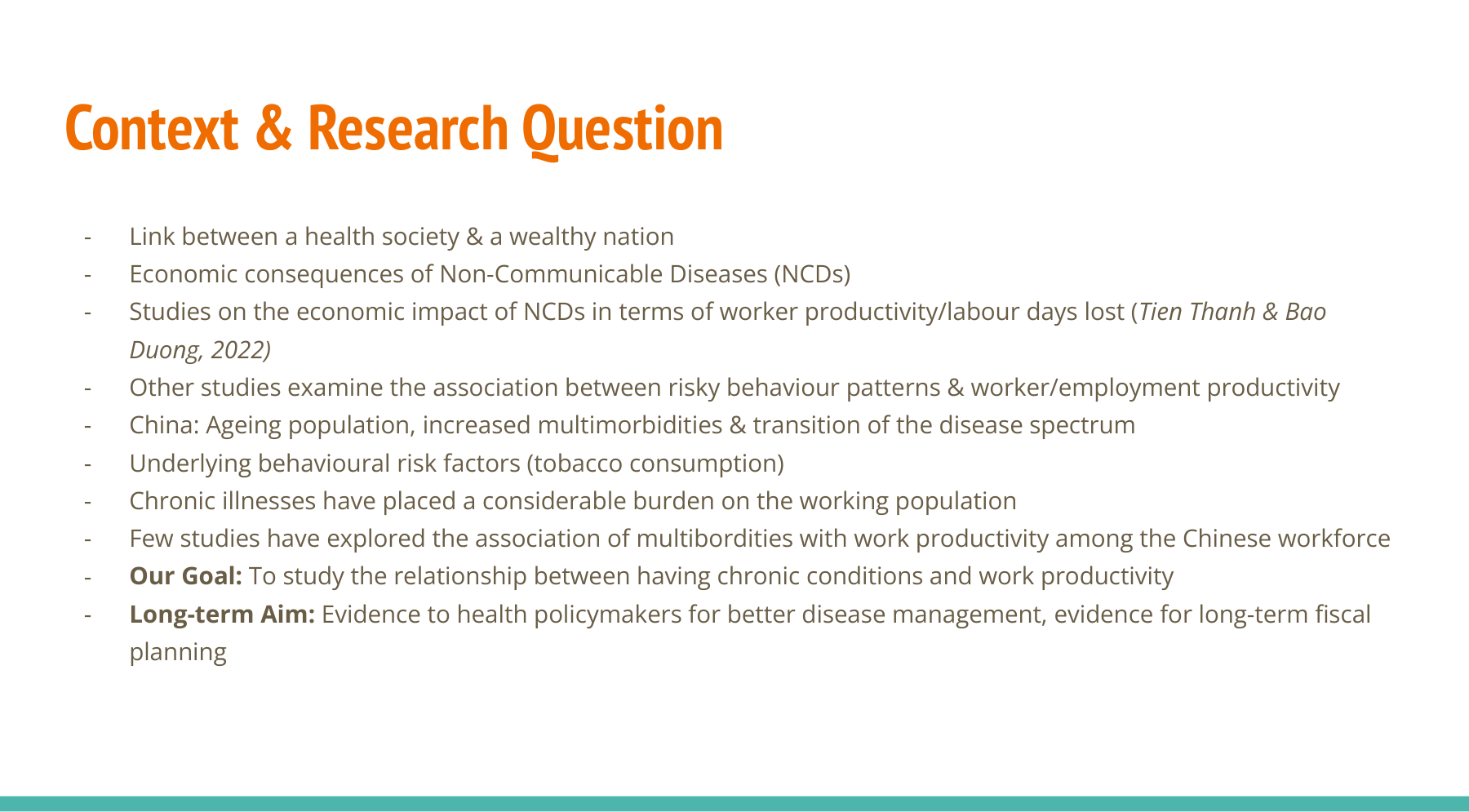

# Context & Research Question
Link between a health society & a wealthy nation
Economic consequences of Non-Communicable Diseases (NCDs)
Studies on the economic impact of NCDs in terms of worker productivity/labour days lost (Tien Thanh & Bao Duong, 2022)
Other studies examine the association between risky behaviour patterns & worker/employment productivity
China: Ageing population, increased multimorbidities & transition of the disease spectrum
Underlying behavioural risk factors (tobacco consumption)
Chronic illnesses have placed a considerable burden on the working population
Few studies have explored the association of multibordities with work productivity among the Chinese workforce
Our Goal: To study the relationship between having chronic conditions and work productivity
Long-term Aim: Evidence to health policymakers for better disease management, evidence for long-term fiscal planning